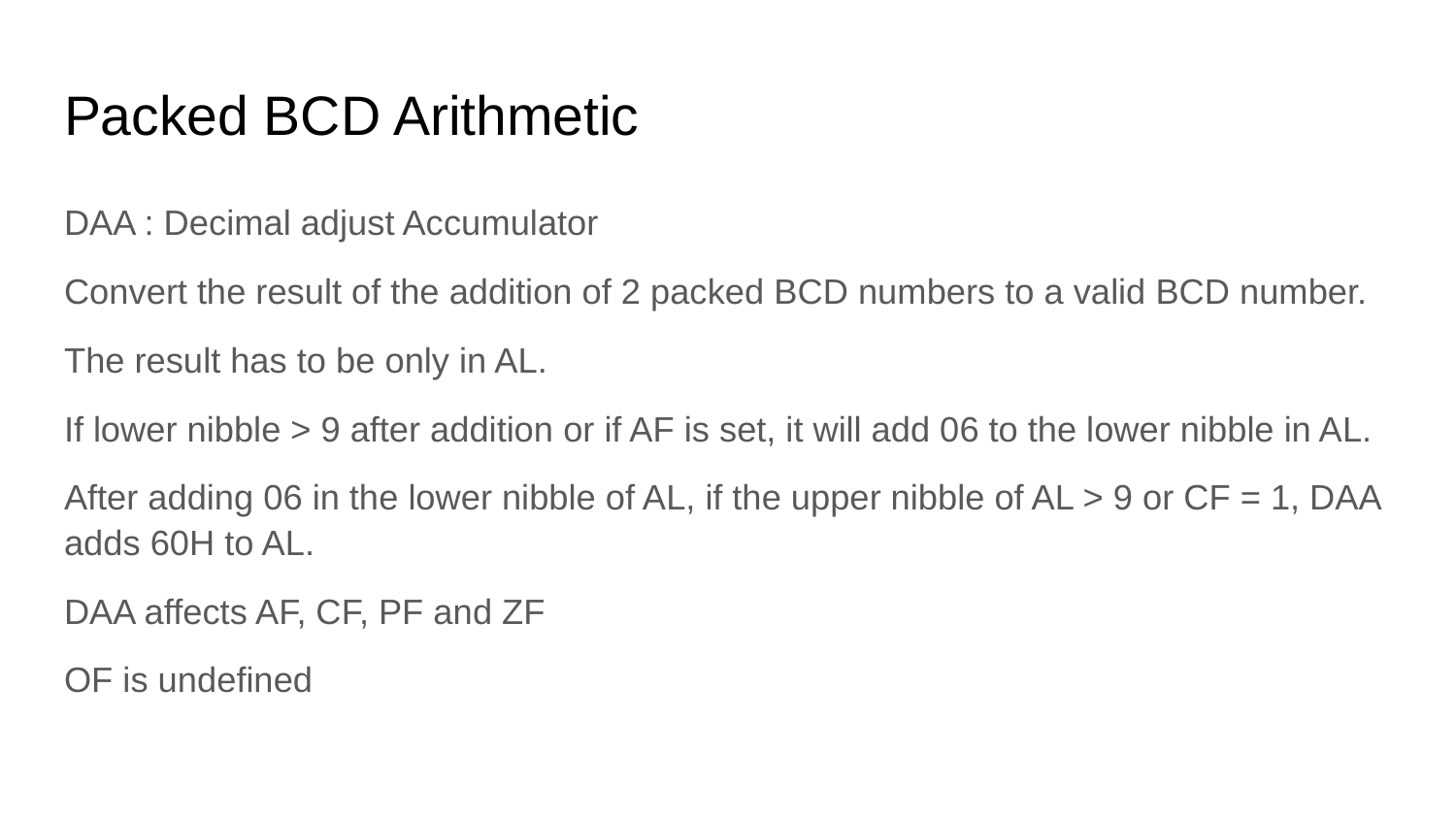

# Packed BCD Arithmetic
DAA : Decimal adjust Accumulator
Convert the result of the addition of 2 packed BCD numbers to a valid BCD number.
The result has to be only in AL.
If lower nibble > 9 after addition or if AF is set, it will add 06 to the lower nibble in AL.
After adding 06 in the lower nibble of AL, if the upper nibble of AL > 9 or CF = 1, DAA adds 60H to AL.
DAA affects AF, CF, PF and ZF
OF is undefined